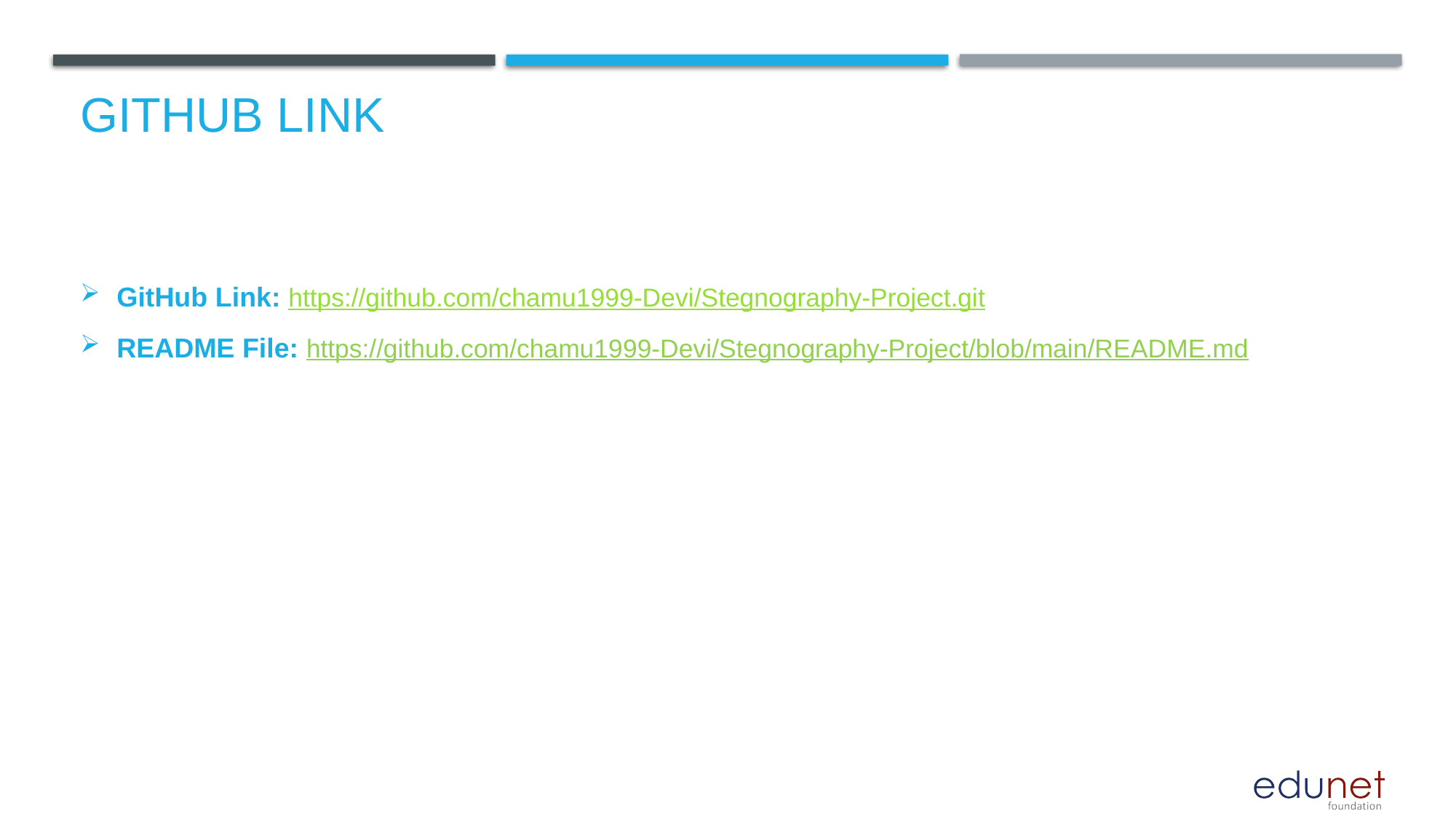

# GitHub Link
GitHub Link: https://github.com/chamu1999-Devi/Stegnography-Project.git
README File: https://github.com/chamu1999-Devi/Stegnography-Project/blob/main/README.md